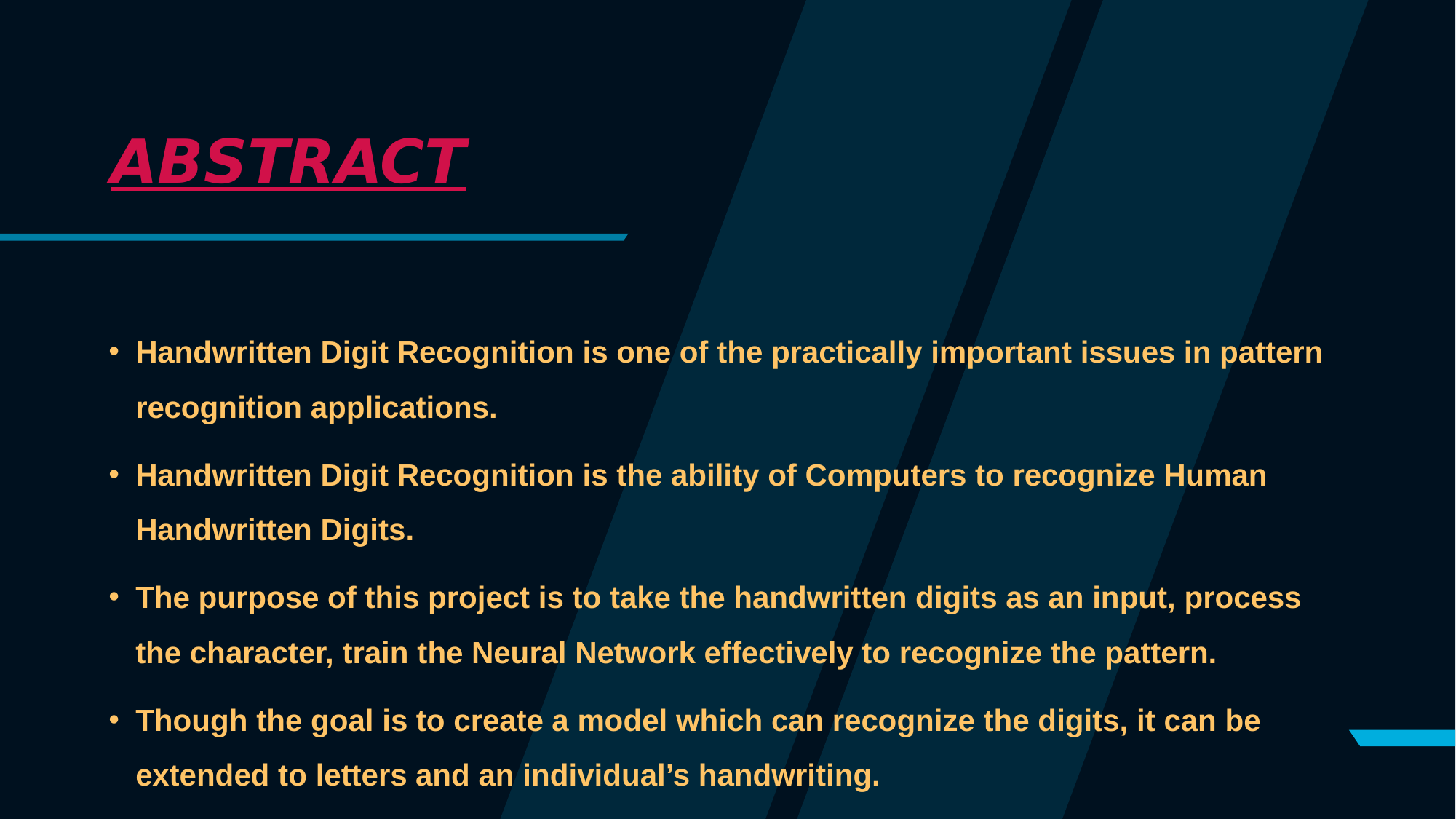

# ABSTRACT

Handwritten Digit Recognition is one of the practically important issues in pattern recognition applications.
Handwritten Digit Recognition is the ability of Computers to recognize Human Handwritten Digits.
The purpose of this project is to take the handwritten digits as an input, process the character, train the Neural Network effectively to recognize the pattern.
Though the goal is to create a model which can recognize the digits, it can be extended to letters and an individual’s handwriting.